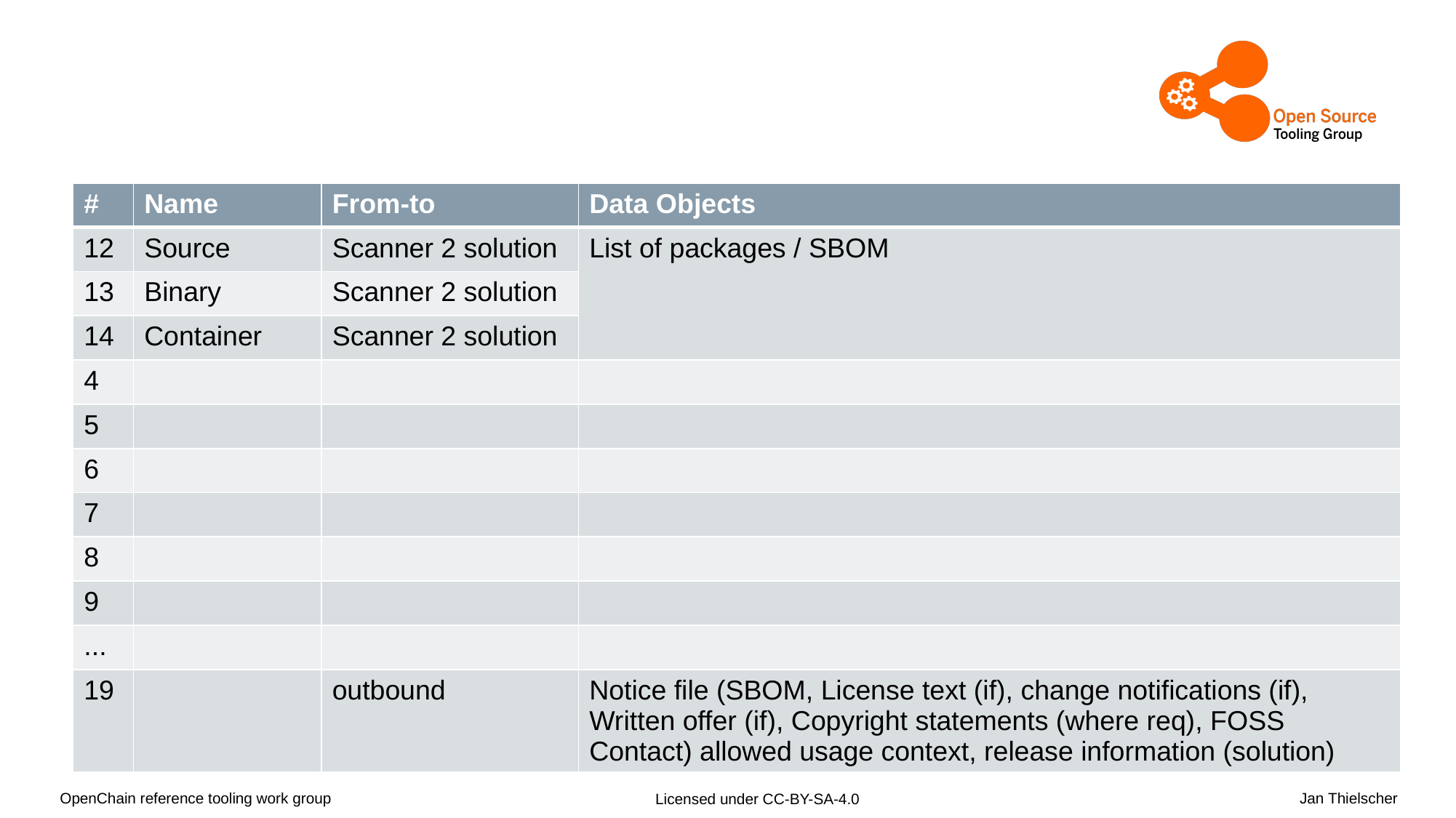

#
| # | Name | From-to | Data Objects |
| --- | --- | --- | --- |
| 12 | Source | Scanner 2 solution | List of packages / SBOM |
| 13 | Binary | Scanner 2 solution |  |
| 14 | Container | Scanner 2 solution |  |
| 4 |  |  |  |
| 5 |  |  |  |
| 6 |  |  |  |
| 7 |  |  |  |
| 8 |  |  |  |
| 9 |  |  |  |
| ... |  |  |  |
| 19 |  | outbound | Notice file (SBOM, License text (if), change notifications (if), Written offer (if), Copyright statements (where req), FOSS Contact) allowed usage context, release information (solution) |